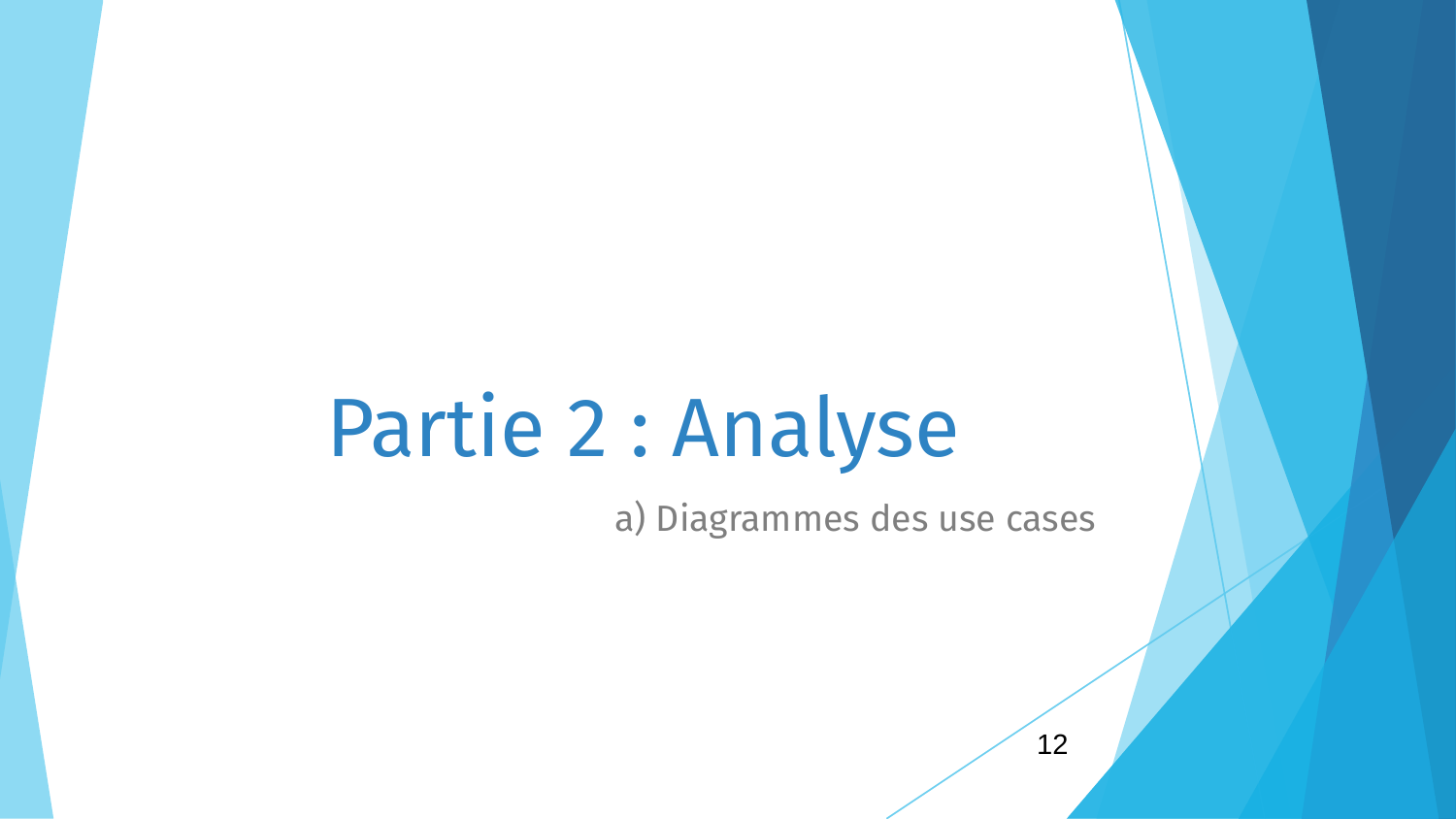

# Partie 2 : Analyse
a) Diagrammes des use cases
12